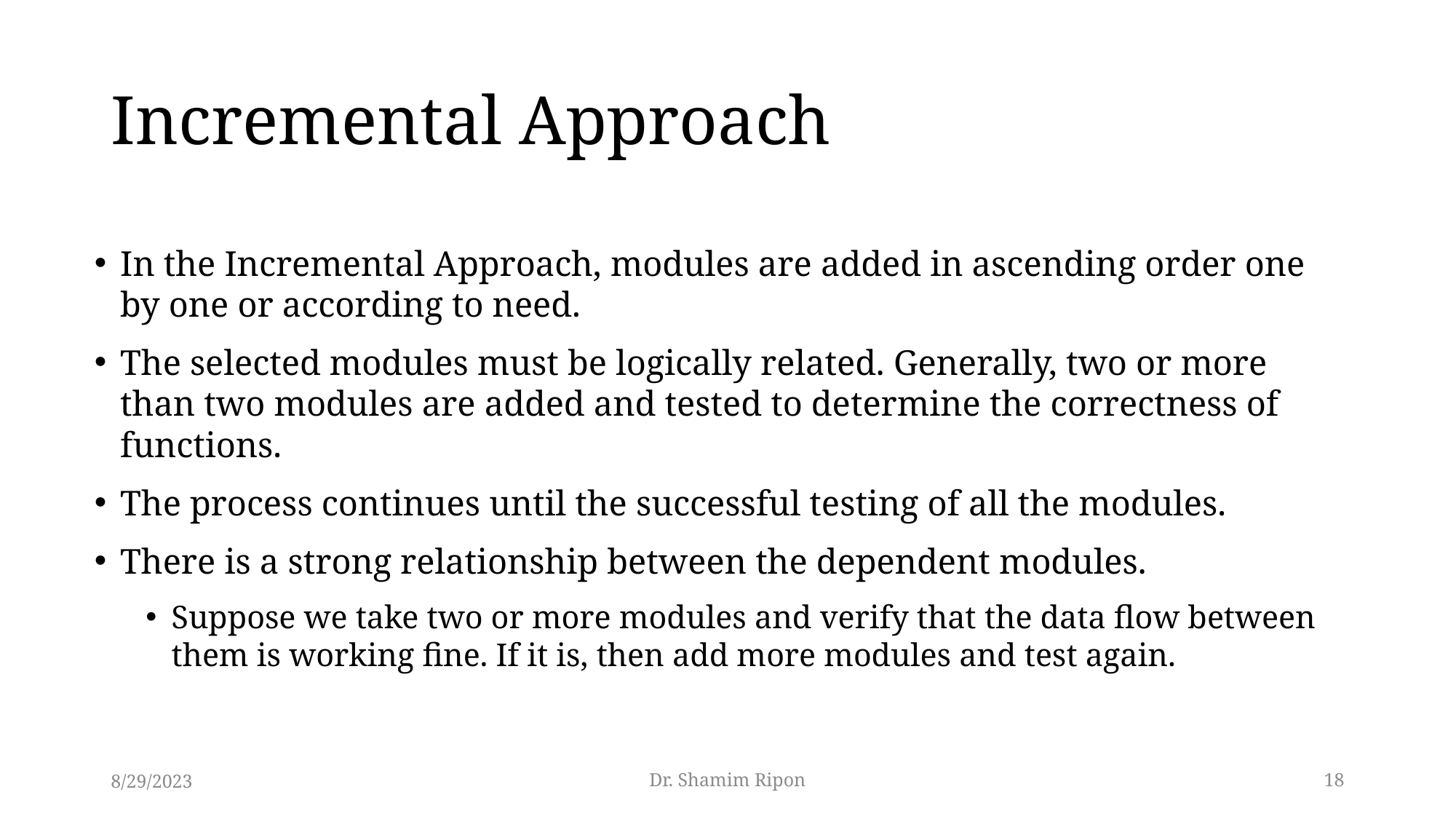

# Incremental Approach
In the Incremental Approach, modules are added in ascending order one by one or according to need.
The selected modules must be logically related. Generally, two or more than two modules are added and tested to determine the correctness of functions.
The process continues until the successful testing of all the modules.
There is a strong relationship between the dependent modules.
Suppose we take two or more modules and verify that the data flow between them is working fine. If it is, then add more modules and test again.
8/29/2023
Dr. Shamim Ripon
18